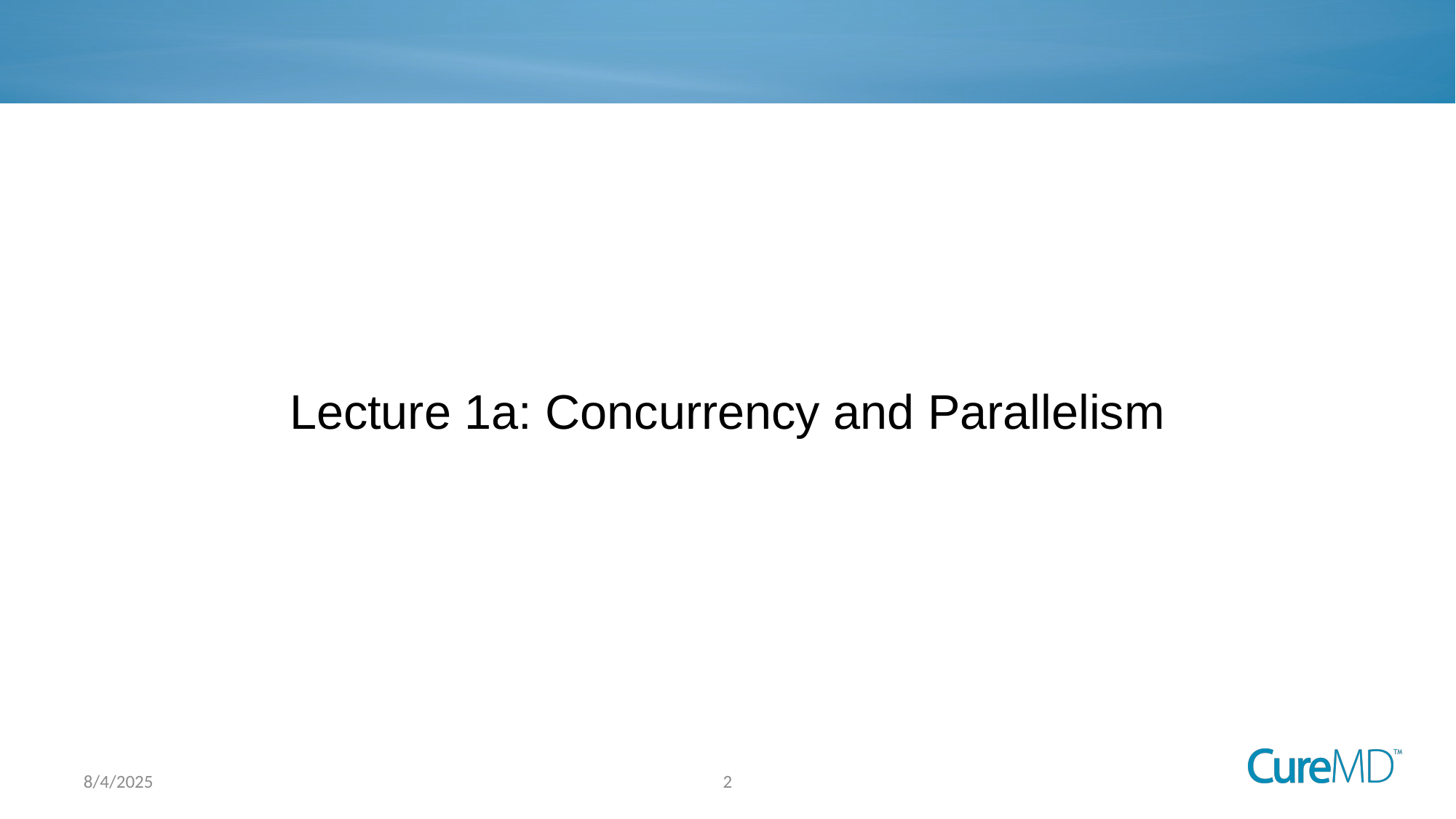

Lecture 1a: Concurrency and Parallelism
2
8/4/2025